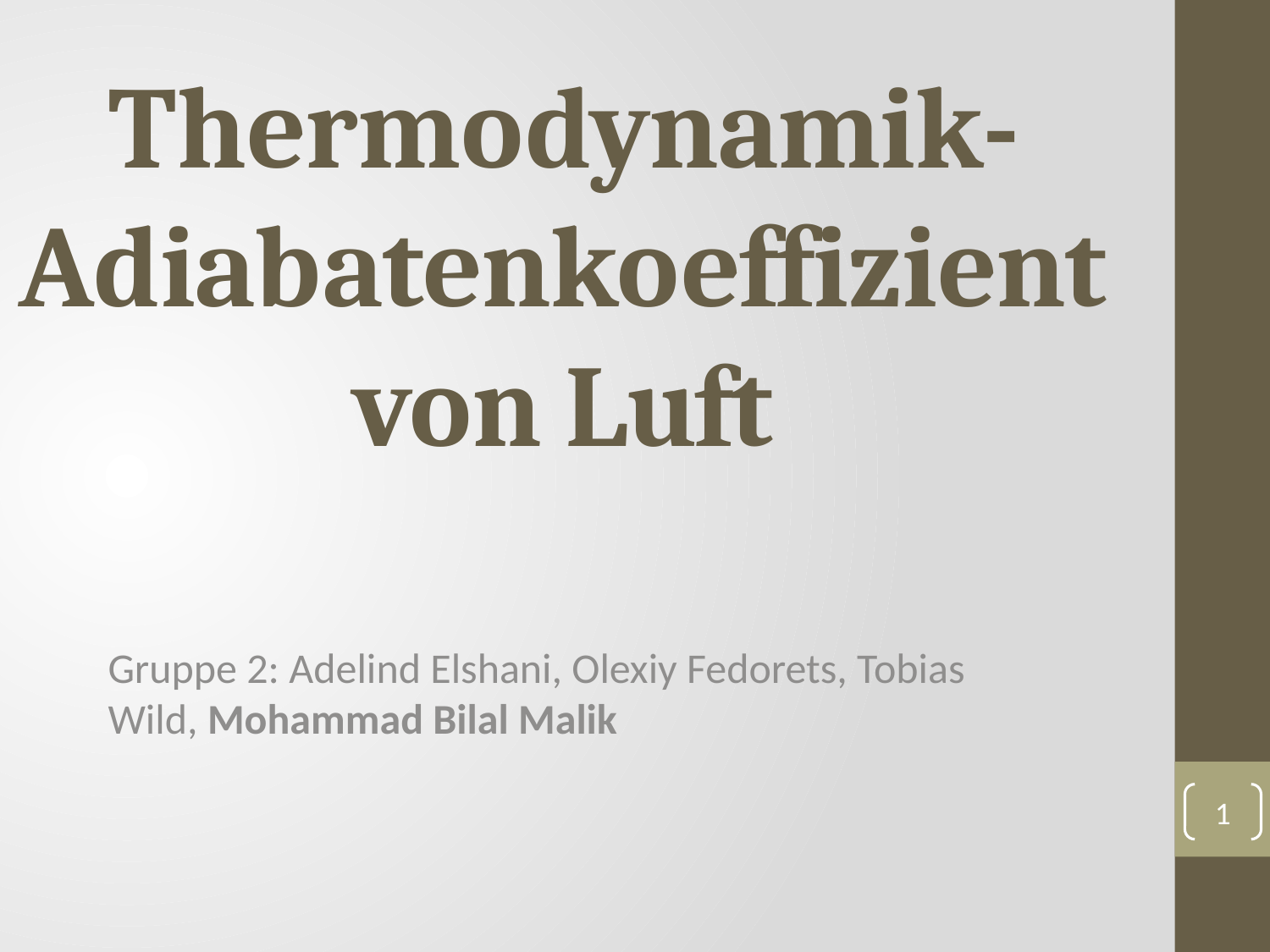

# Thermodynamik- Adiabatenkoeffizient von Luft
Gruppe 2: Adelind Elshani, Olexiy Fedorets, Tobias Wild, Mohammad Bilal Malik
1